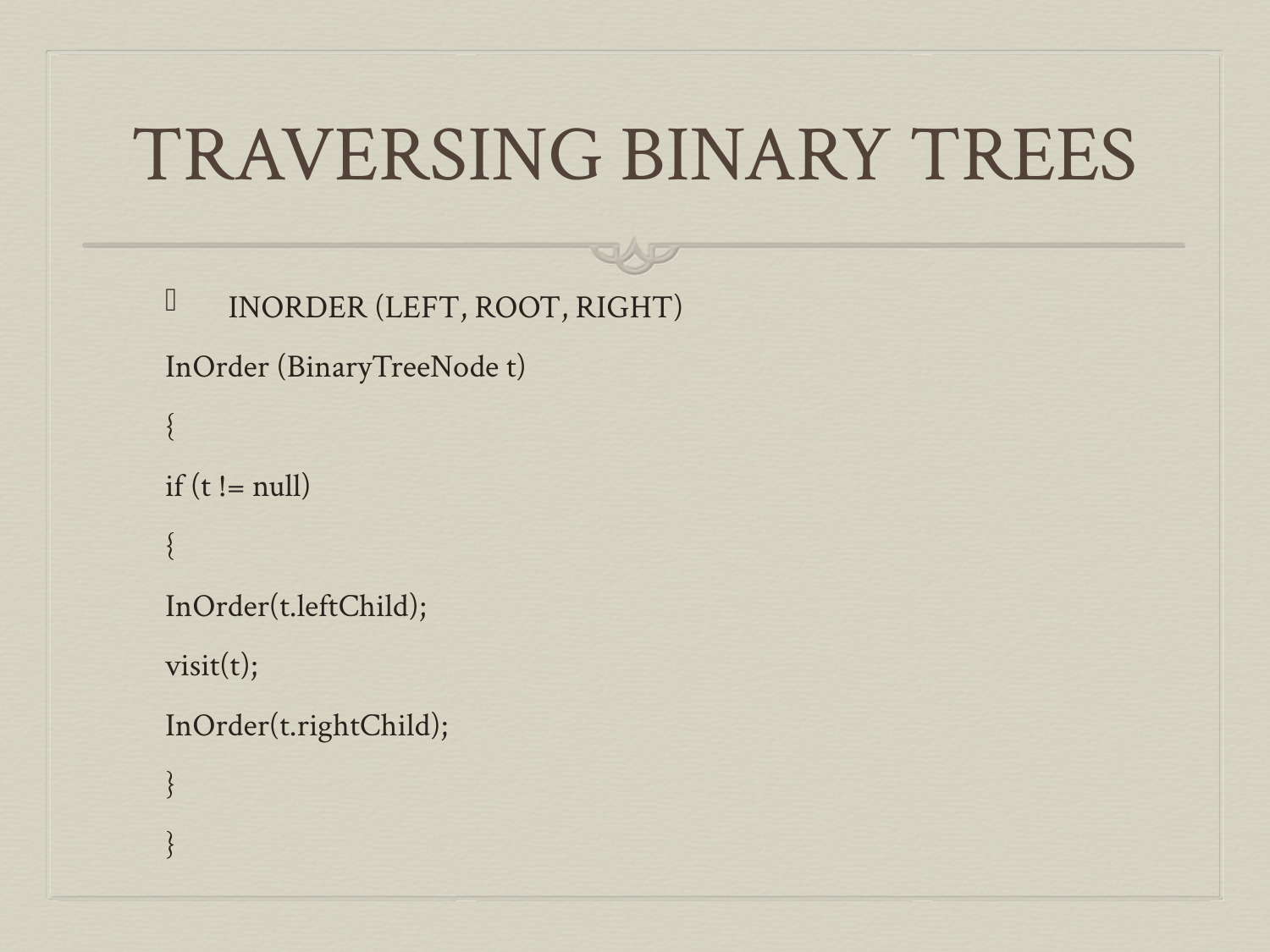

# TRAVERSING BINARY TREES
INORDER (LEFT, ROOT, RIGHT)
InOrder (BinaryTreeNode t)
{
if (t != null)
{
InOrder(t.leftChild);
visit(t);
InOrder(t.rightChild);
}
}